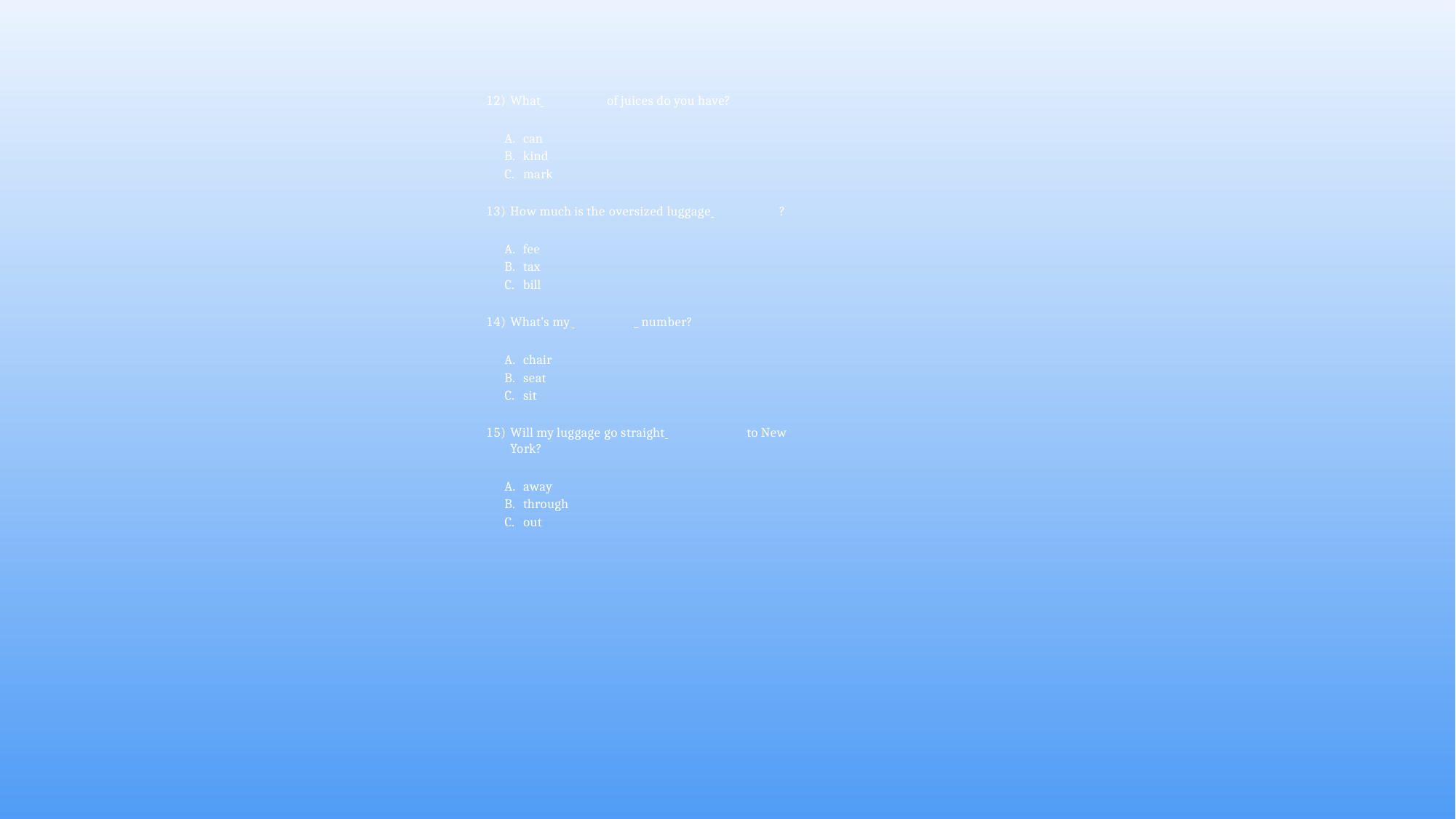

What 	of juices do you have?

can
kind
mark

How much is the oversized luggage 	?

fee
tax
bill

What’s my 	_ number?

chair
seat
sit

Will my luggage go straight 	to New York?

away
through
out